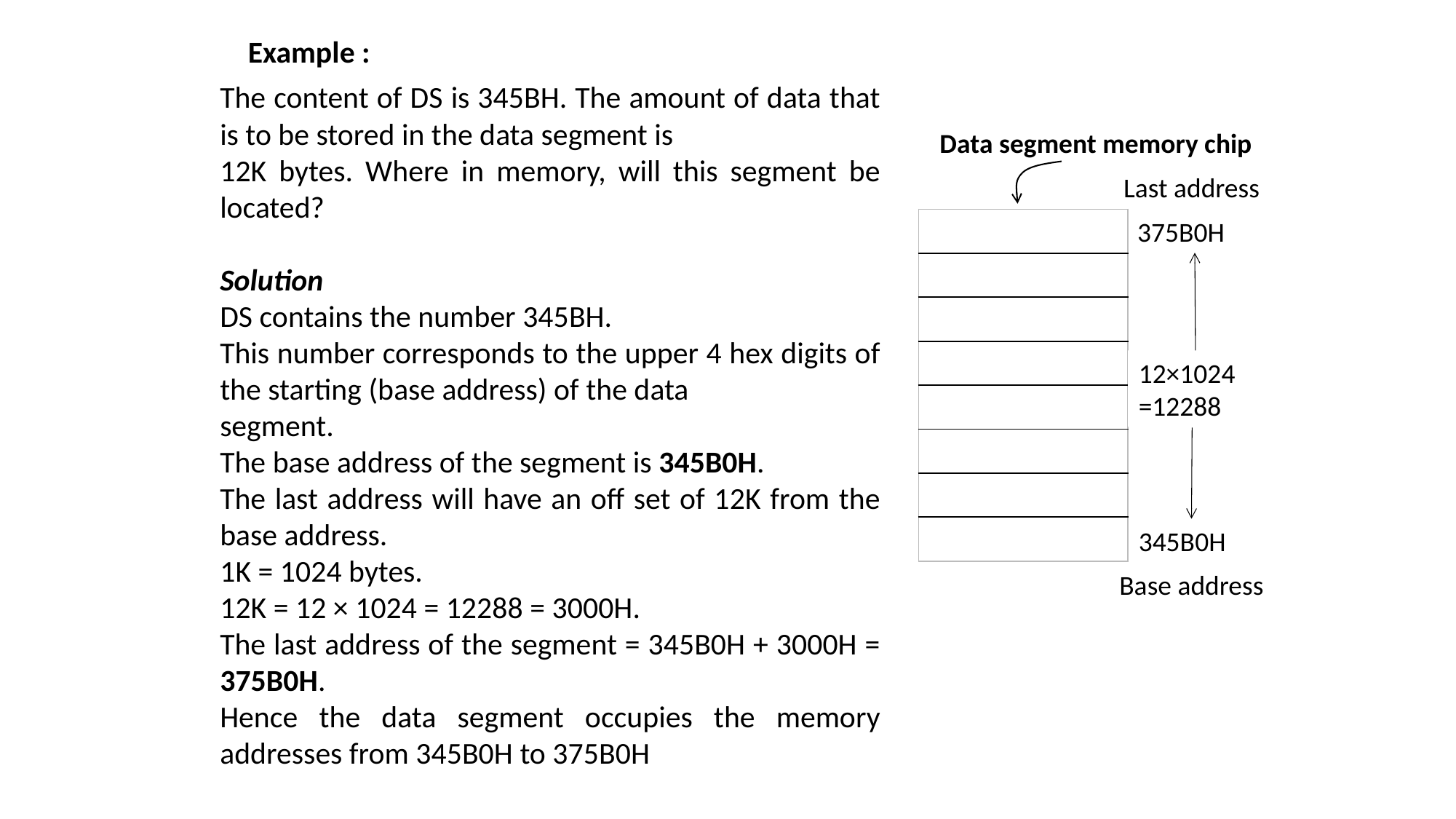

Example :
The content of DS is 345BH. The amount of data that is to be stored in the data segment is
12K bytes. Where in memory, will this segment be located?

Solution
DS contains the number 345BH.
This number corresponds to the upper 4 hex digits of the starting (base address) of the data
segment.
The base address of the segment is 345B0H.
The last address will have an off set of 12K from the base address.
1K = 1024 bytes.
12K = 12 × 1024 = 12288 = 3000H.
The last address of the segment = 345B0H + 3000H = 375B0H.
Hence the data segment occupies the memory addresses from 345B0H to 375B0H
Data segment memory chip

Last address
|  |
| --- |
|  |
|  |
|  |
|  |
|  |
|  |
|  |
375B0H
12×1024
=12288
345B0H
Base address